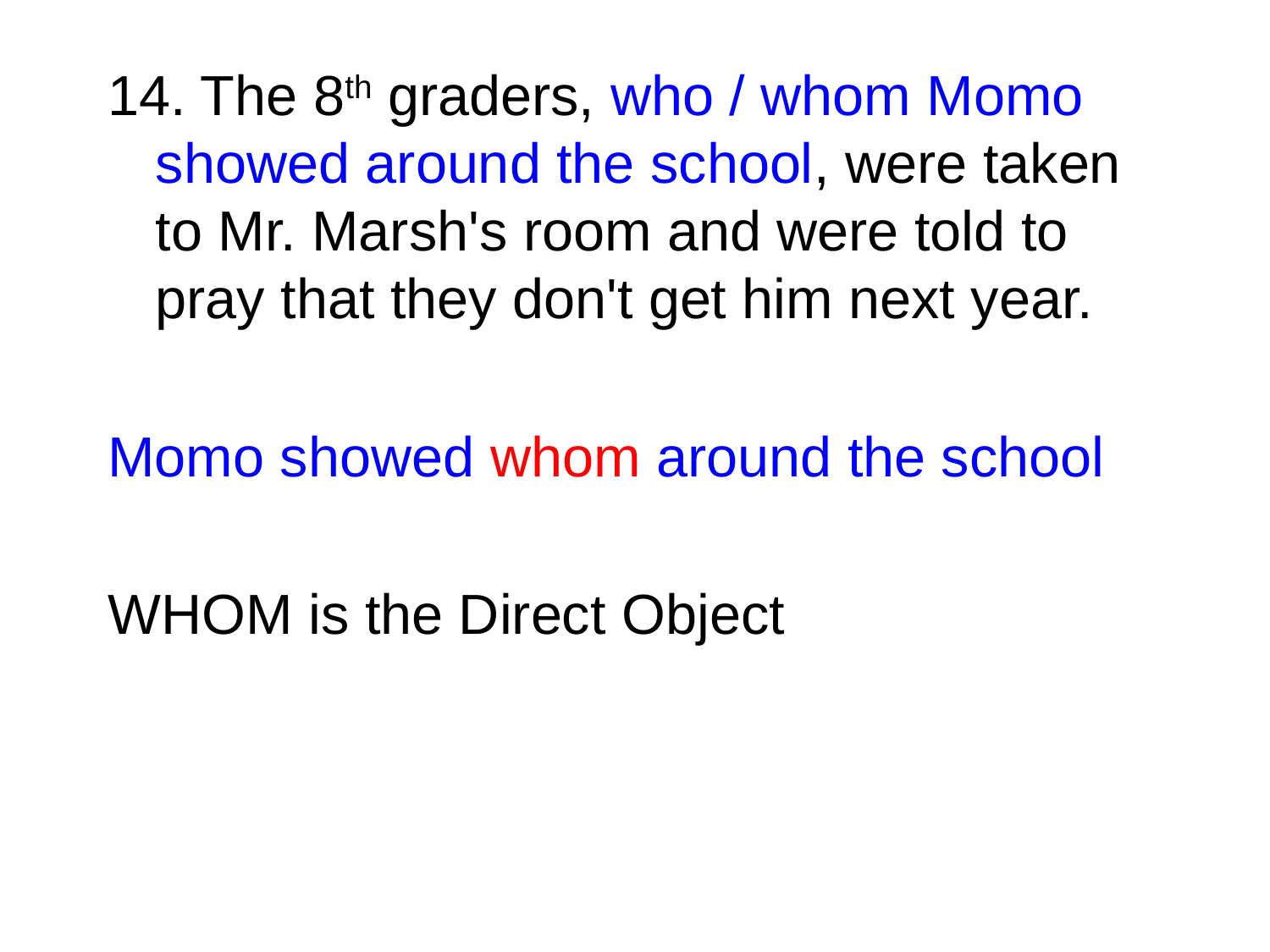

14. The 8th graders, who / whom Momo showed around the school, were taken to Mr. Marsh's room and were told to pray that they don't get him next year.

Momo showed whom around the school

WHOM is the Direct Object